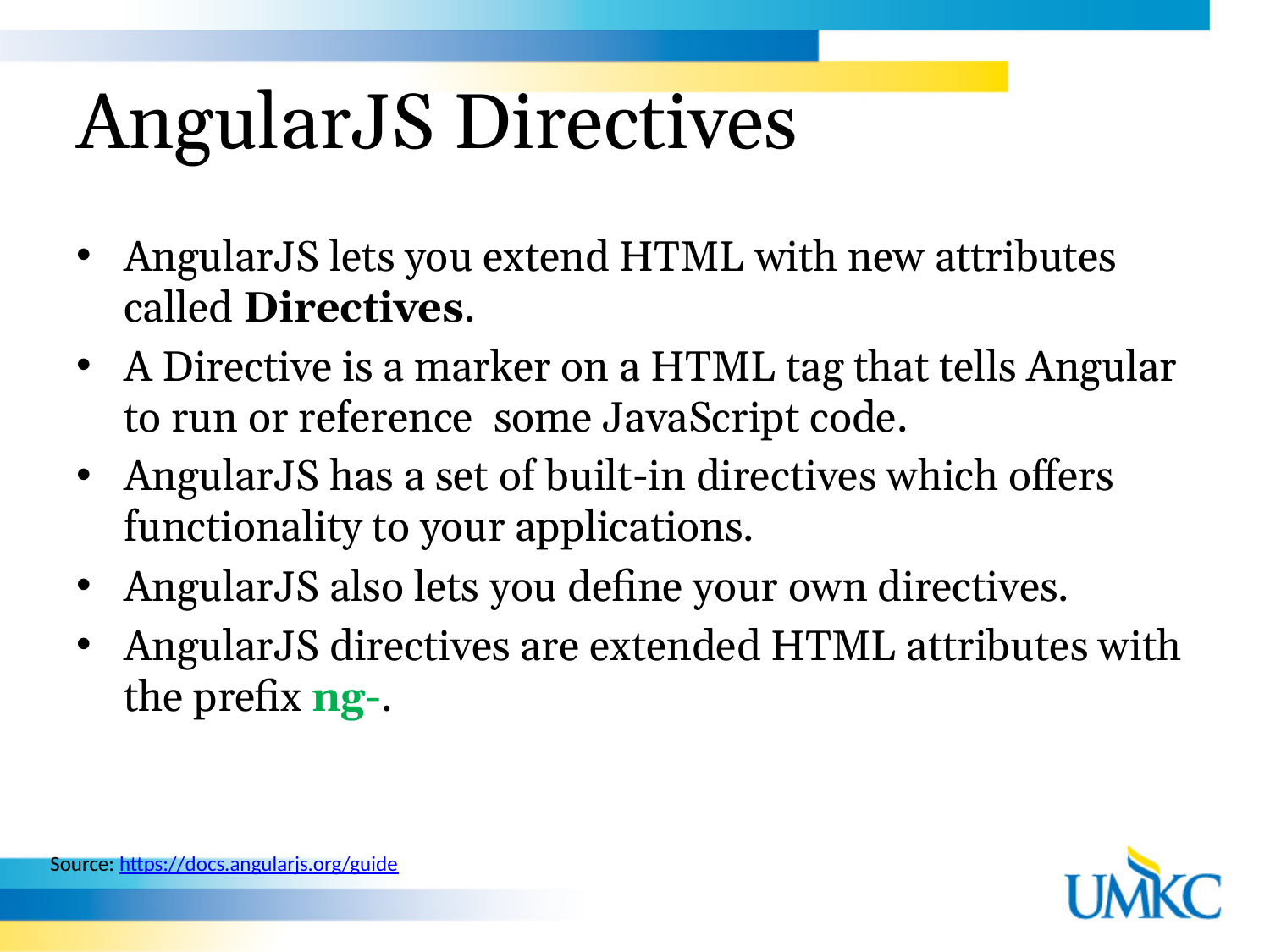

# AngularJS Directives
AngularJS lets you extend HTML with new attributes called Directives.
A Directive is a marker on a HTML tag that tells Angular to run or reference  some JavaScript code.
AngularJS has a set of built-in directives which offers functionality to your applications.
AngularJS also lets you define your own directives.
AngularJS directives are extended HTML attributes with the prefix ng-.
Source: https://docs.angularjs.org/guide